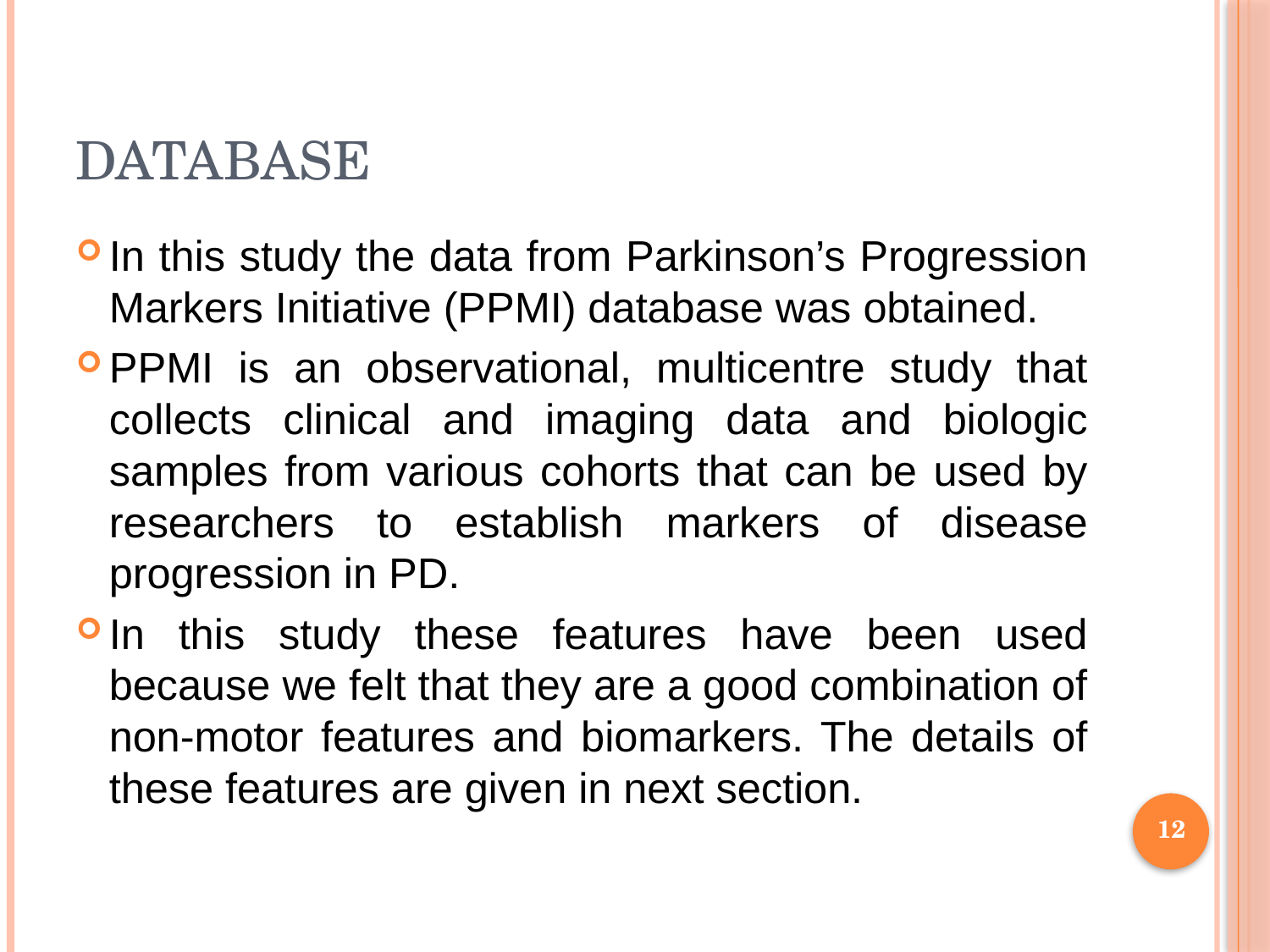

# DATABASE
In this study the data from Parkinson’s Progression Markers Initiative (PPMI) database was obtained.
PPMI is an observational, multicentre study that collects clinical and imaging data and biologic samples from various cohorts that can be used by researchers to establish markers of disease progression in PD.
In this study these features have been used because we felt that they are a good combination of non-motor features and biomarkers. The details of these features are given in next section.

12